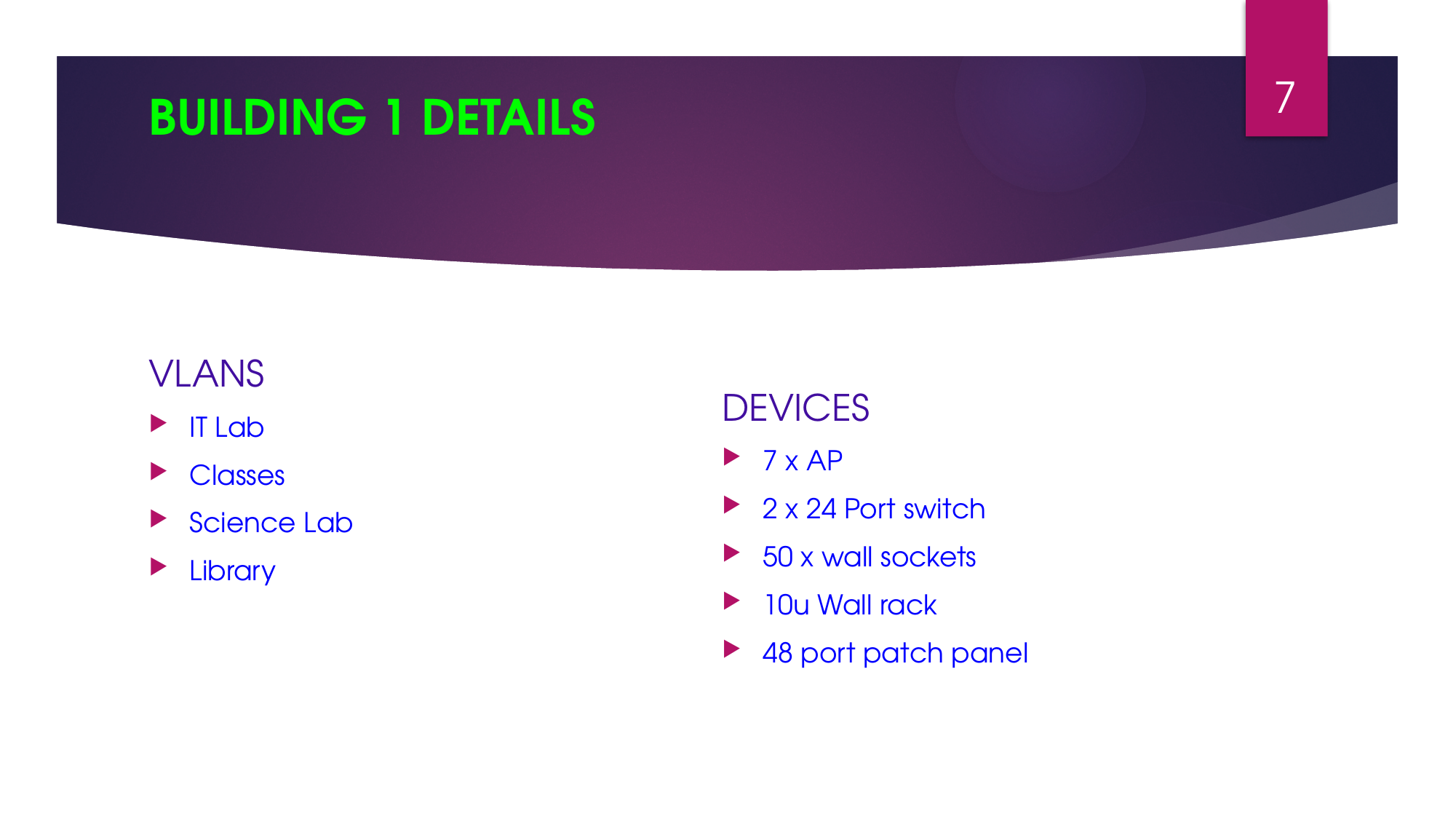

7
Building 1 details

VLANS
IT Lab
Classes
Science Lab
Library

Devices
7 x AP
2 x 24 Port switch
50 x wall sockets
10u Wall rack
48 port patch panel